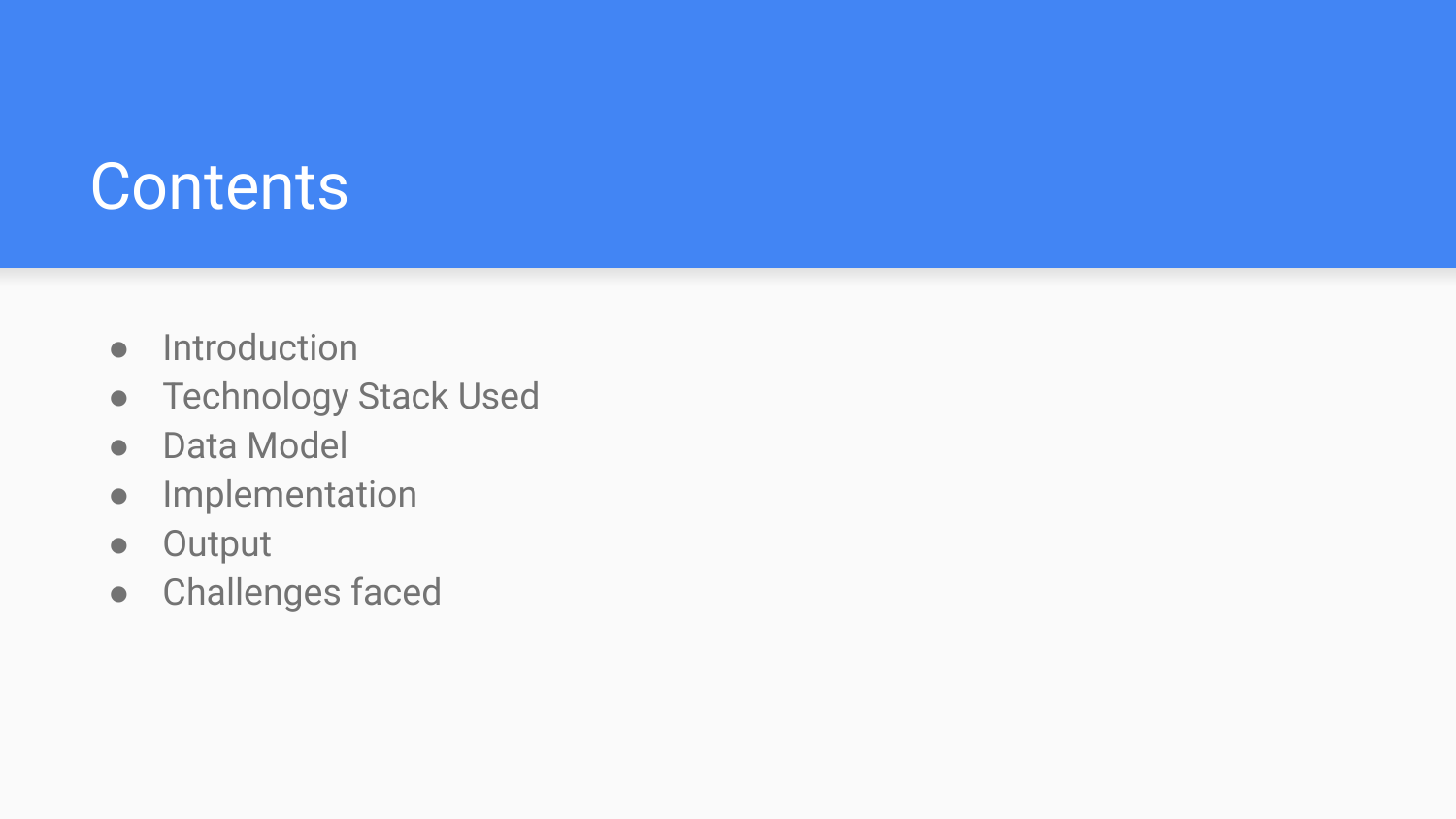

# Contents
Introduction
Technology Stack Used
Data Model
Implementation
Output
Challenges faced